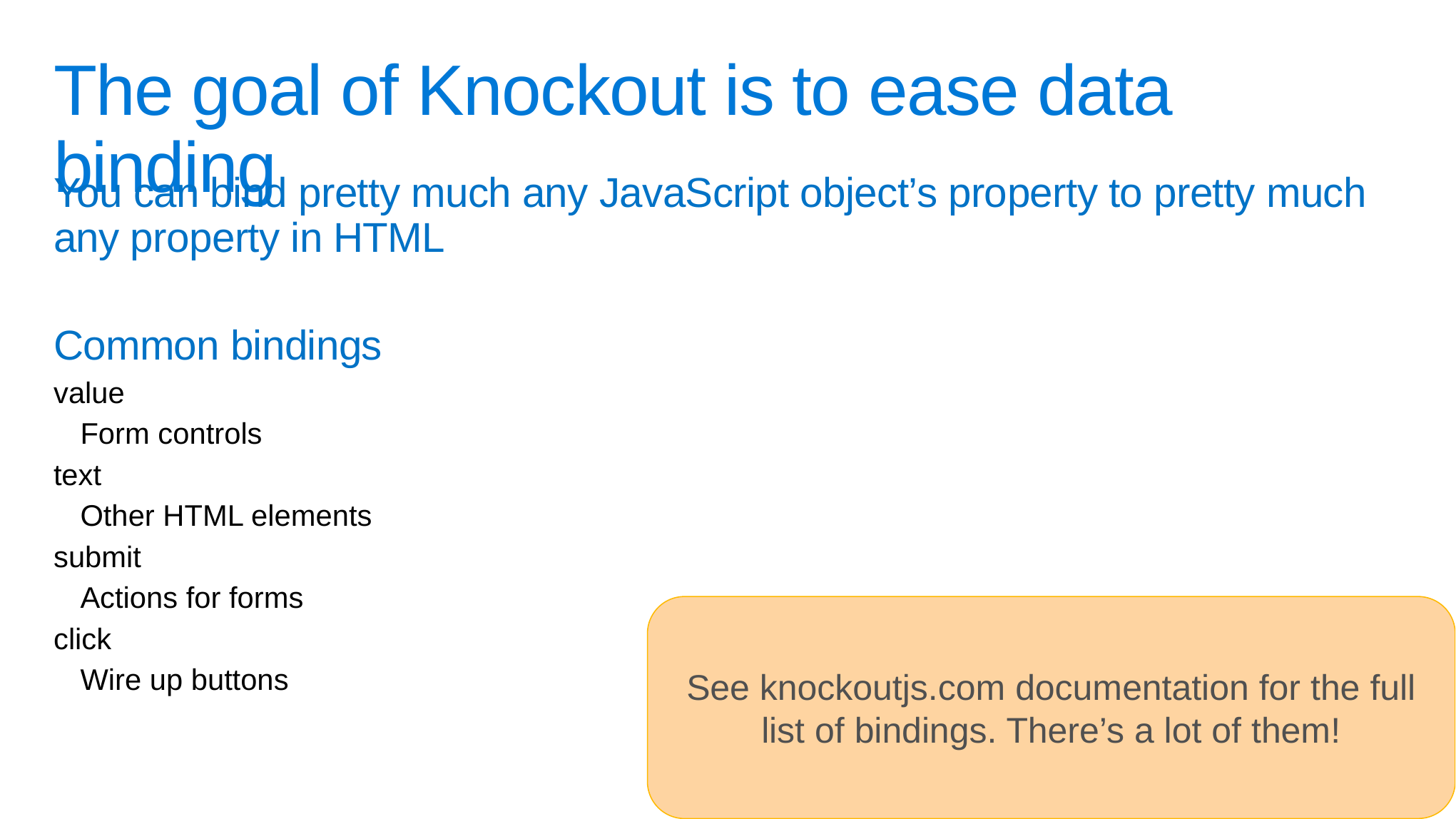

# The goal of Knockout is to ease data binding
You can bind pretty much any JavaScript object’s property to pretty much any property in HTML

Common bindings
value
Form controls
text
Other HTML elements
submit
Actions for forms
click
Wire up buttons
See knockoutjs.com documentation for the full list of bindings. There’s a lot of them!